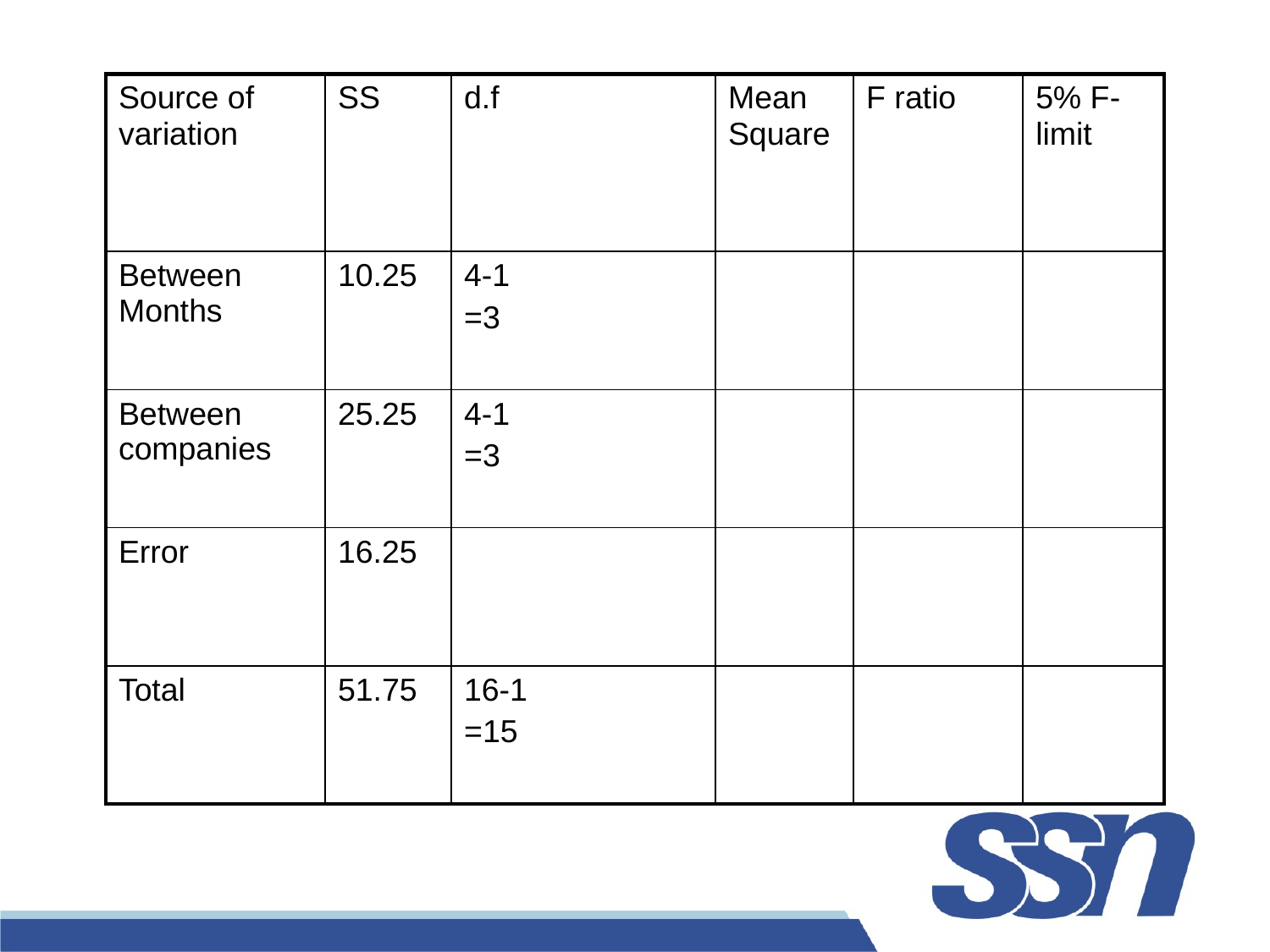

| Source of variation | SS | d.f | Mean Square | F ratio | 5% F-limit |
| --- | --- | --- | --- | --- | --- |
| Between Months | 10.25 | 4-1 =3 |  |  |  |
|  |  |  |  |  |  |
| Between companies | 25.25 | 4-1 =3 |  |  |  |
| Error | 16.25 |  |  |  |  |
| Total | 51.75 | 16-1 =15 |  |  |  |